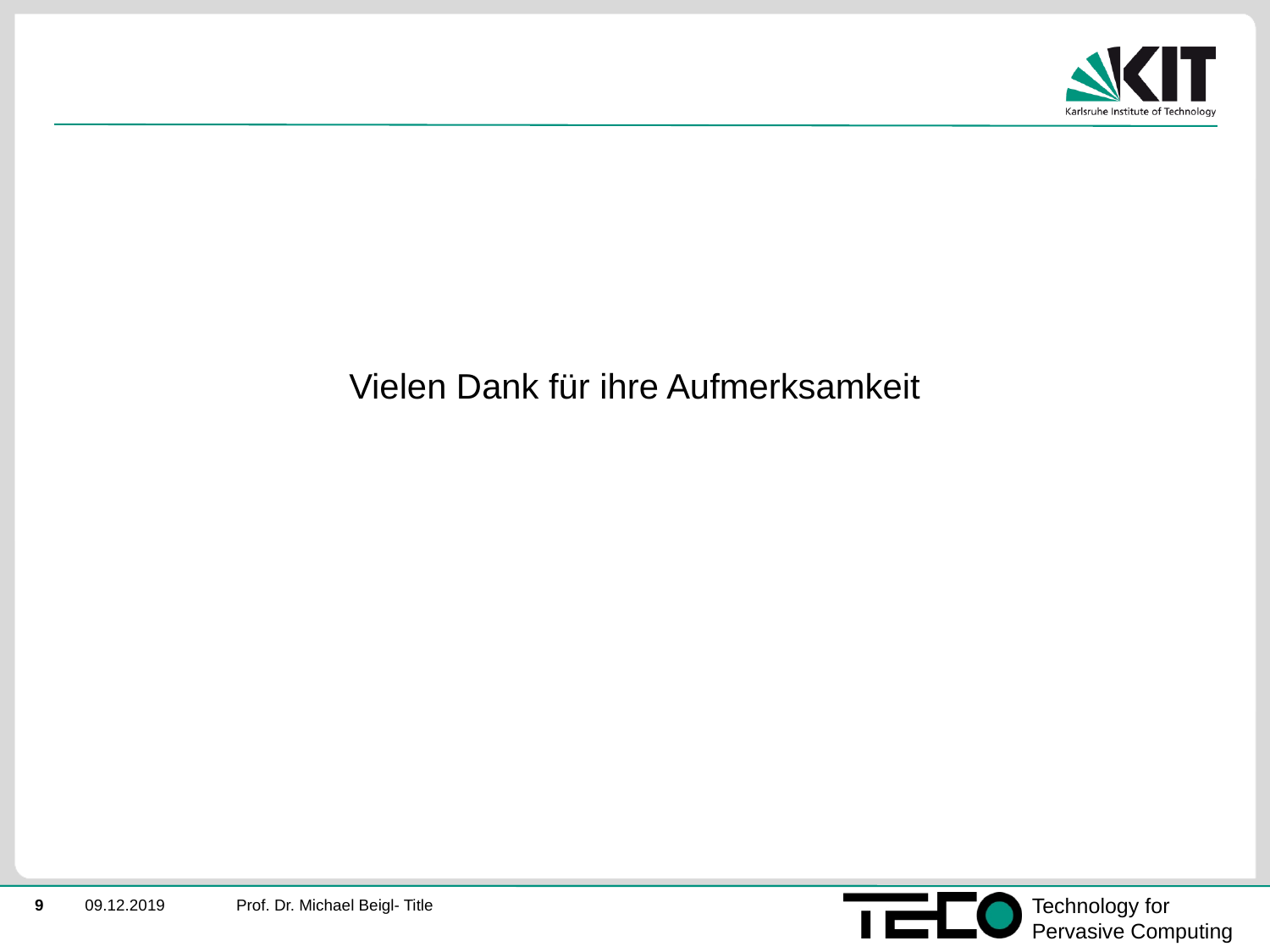

#

Vielen Dank für ihre Aufmerksamkeit
Prof. Dr. Michael Beigl- Title